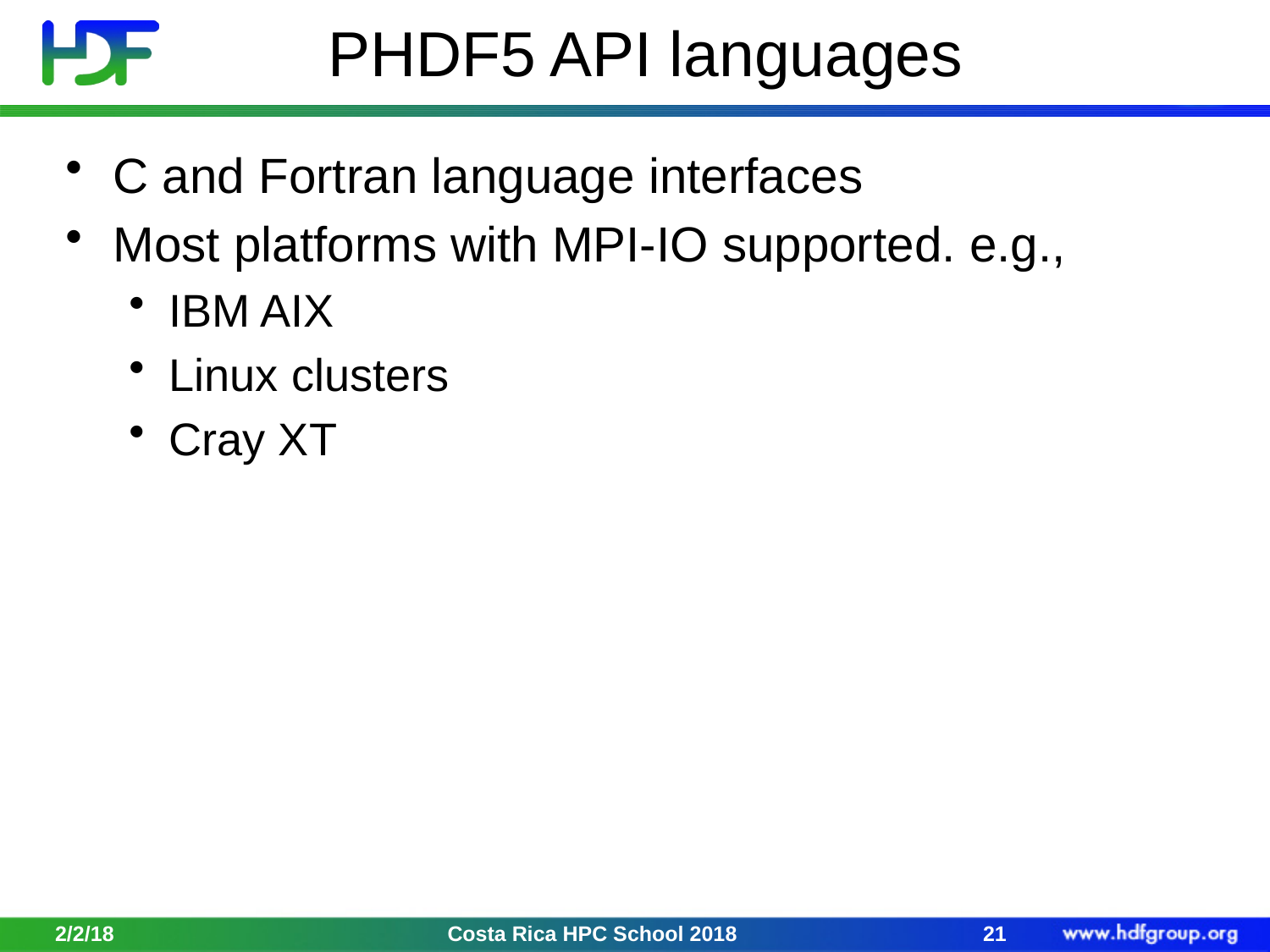

# PHDF5 API languages
C and Fortran language interfaces
Most platforms with MPI-IO supported. e.g.,
IBM AIX
Linux clusters
Cray XT
2/2/18
Costa Rica HPC School 2018
21